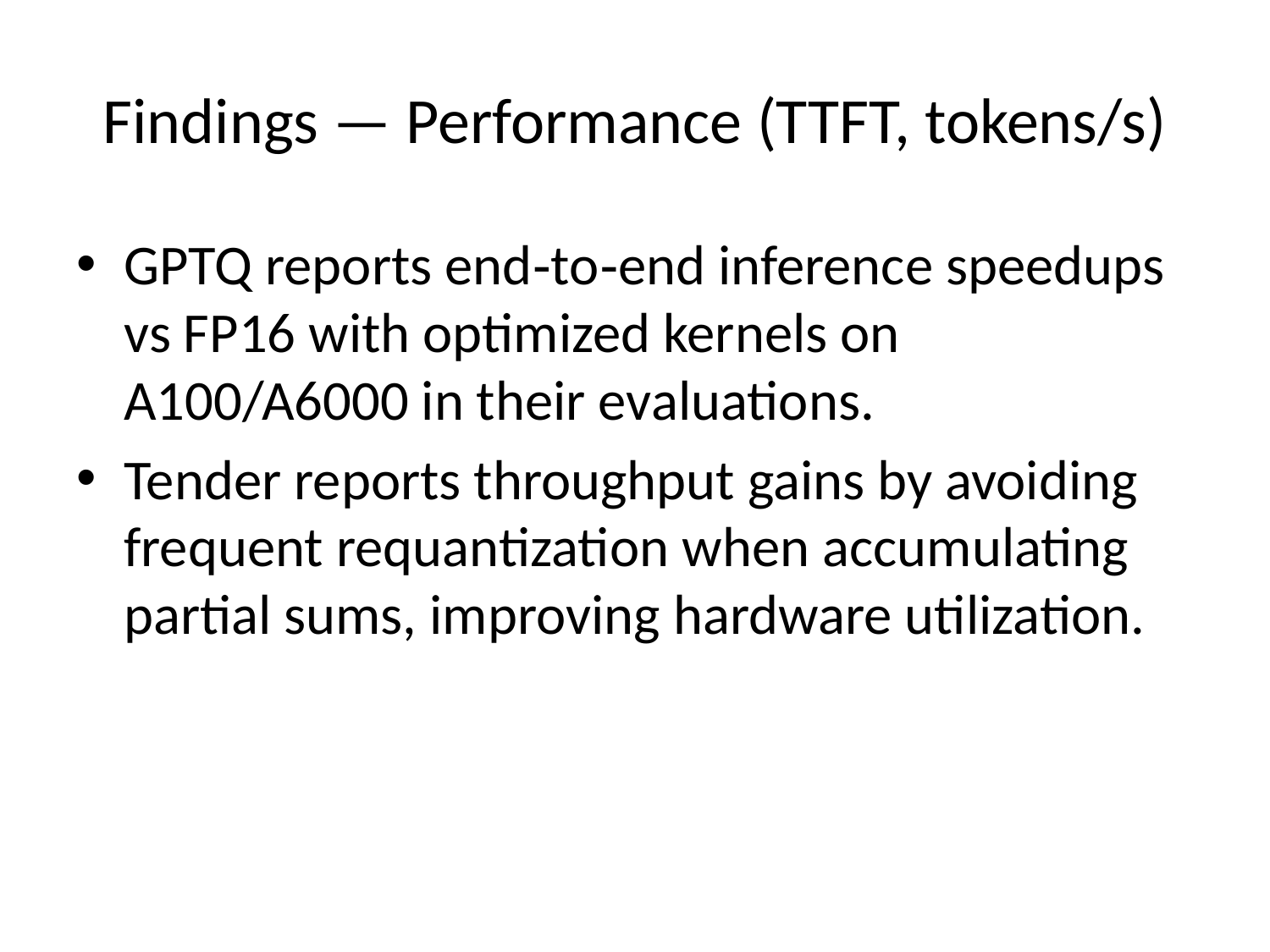

# Findings — Performance (TTFT, tokens/s)
GPTQ reports end‑to‑end inference speedups vs FP16 with optimized kernels on A100/A6000 in their evaluations.
Tender reports throughput gains by avoiding frequent requantization when accumulating partial sums, improving hardware utilization.